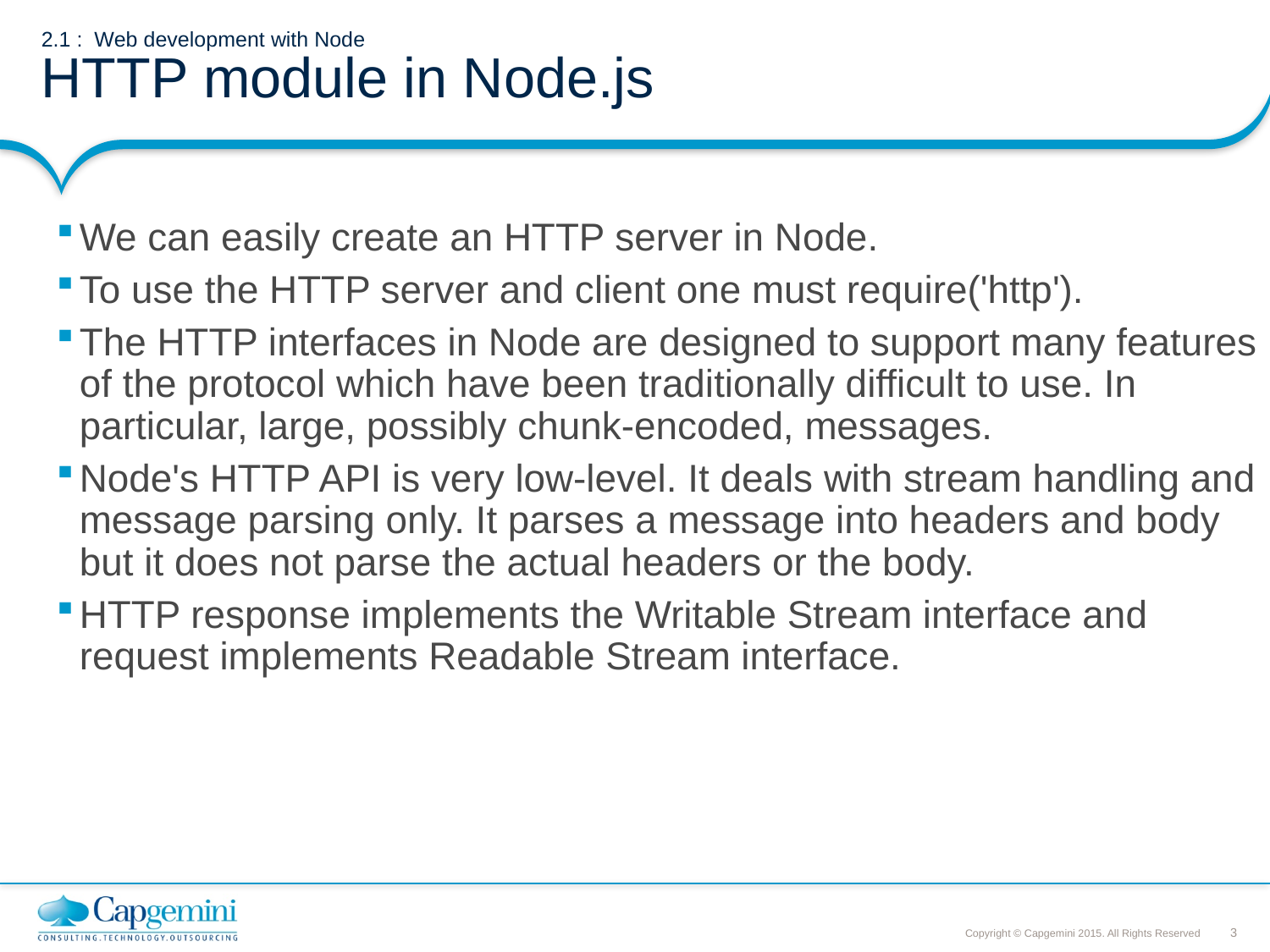

# 2.1 :  Web development with Node HTTP module in Node.js
We can easily create an HTTP server in Node.
To use the HTTP server and client one must require('http').
The HTTP interfaces in Node are designed to support many features of the protocol which have been traditionally difficult to use. In particular, large, possibly chunk-encoded, messages.
Node's HTTP API is very low-level. It deals with stream handling and message parsing only. It parses a message into headers and body but it does not parse the actual headers or the body.
HTTP response implements the Writable Stream interface and request implements Readable Stream interface.